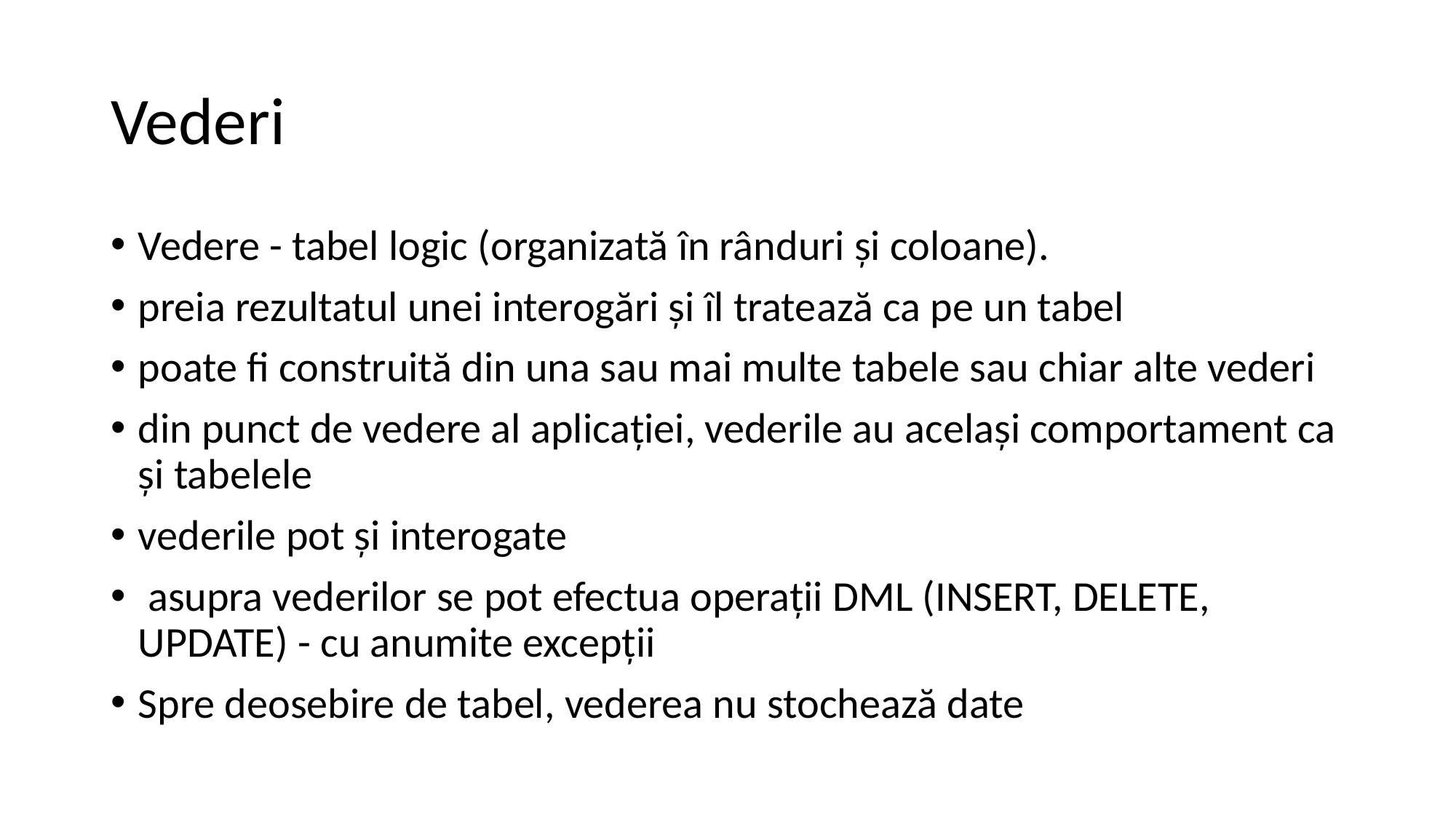

# Vederi
Vedere - tabel logic (organizată în rânduri şi coloane).
preia rezultatul unei interogări şi îl tratează ca pe un tabel
poate fi construită din una sau mai multe tabele sau chiar alte vederi
din punct de vedere al aplicaţiei, vederile au acelaşi comportament ca şi tabelele
vederile pot şi interogate
 asupra vederilor se pot efectua operaţii DML (INSERT, DELETE, UPDATE) - cu anumite excepţii
Spre deosebire de tabel, vederea nu stochează date